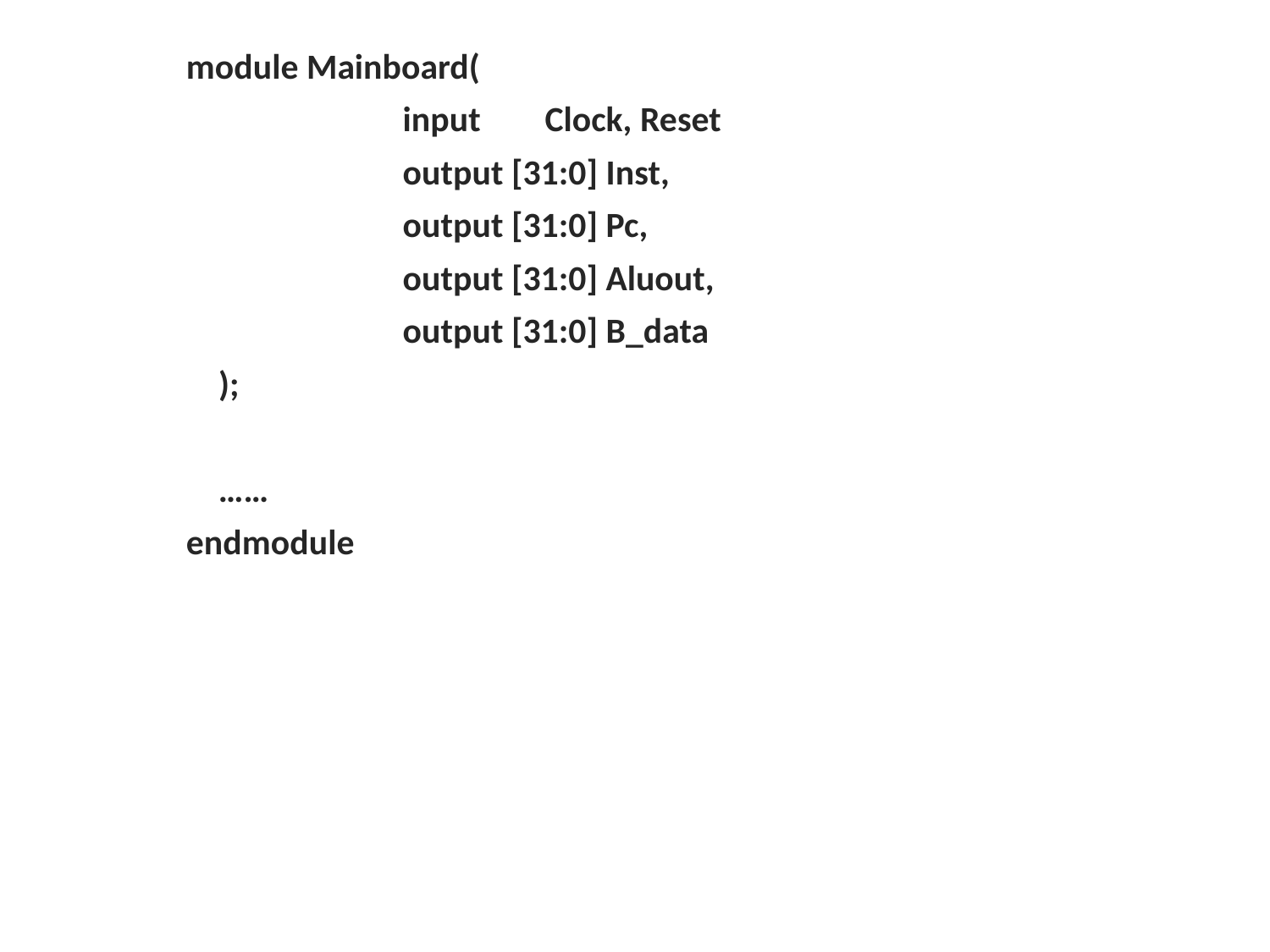

module Mainboard(
		input        Clock, Reset
		output [31:0] Inst,
		output [31:0] Pc,
		output [31:0] Aluout,
		output [31:0] B_data
    );

    ……
endmodule